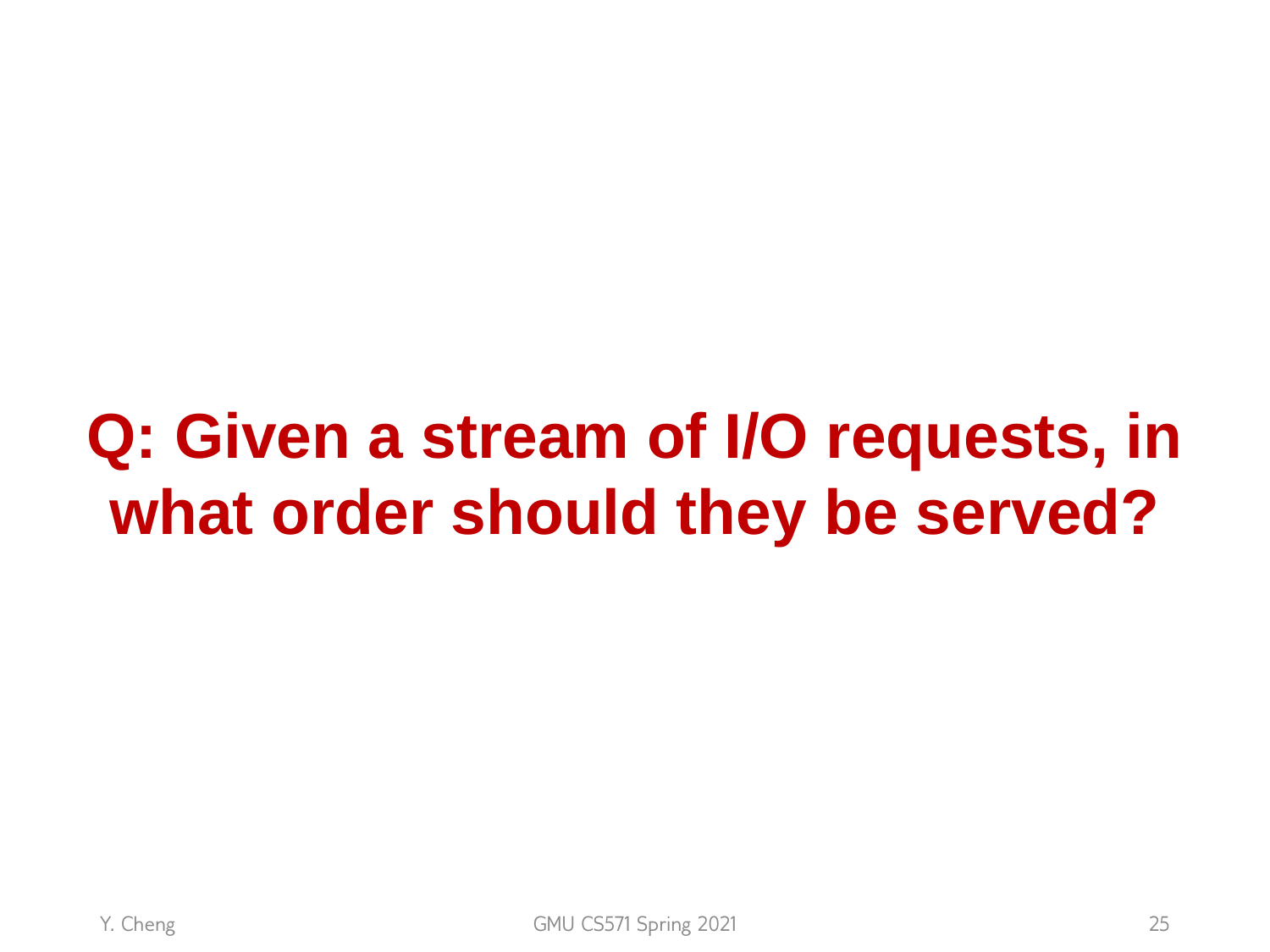

Q: Given a stream of I/O requests, in what order should they be served?
Y. Cheng
GMU CS571 Spring 2021
25